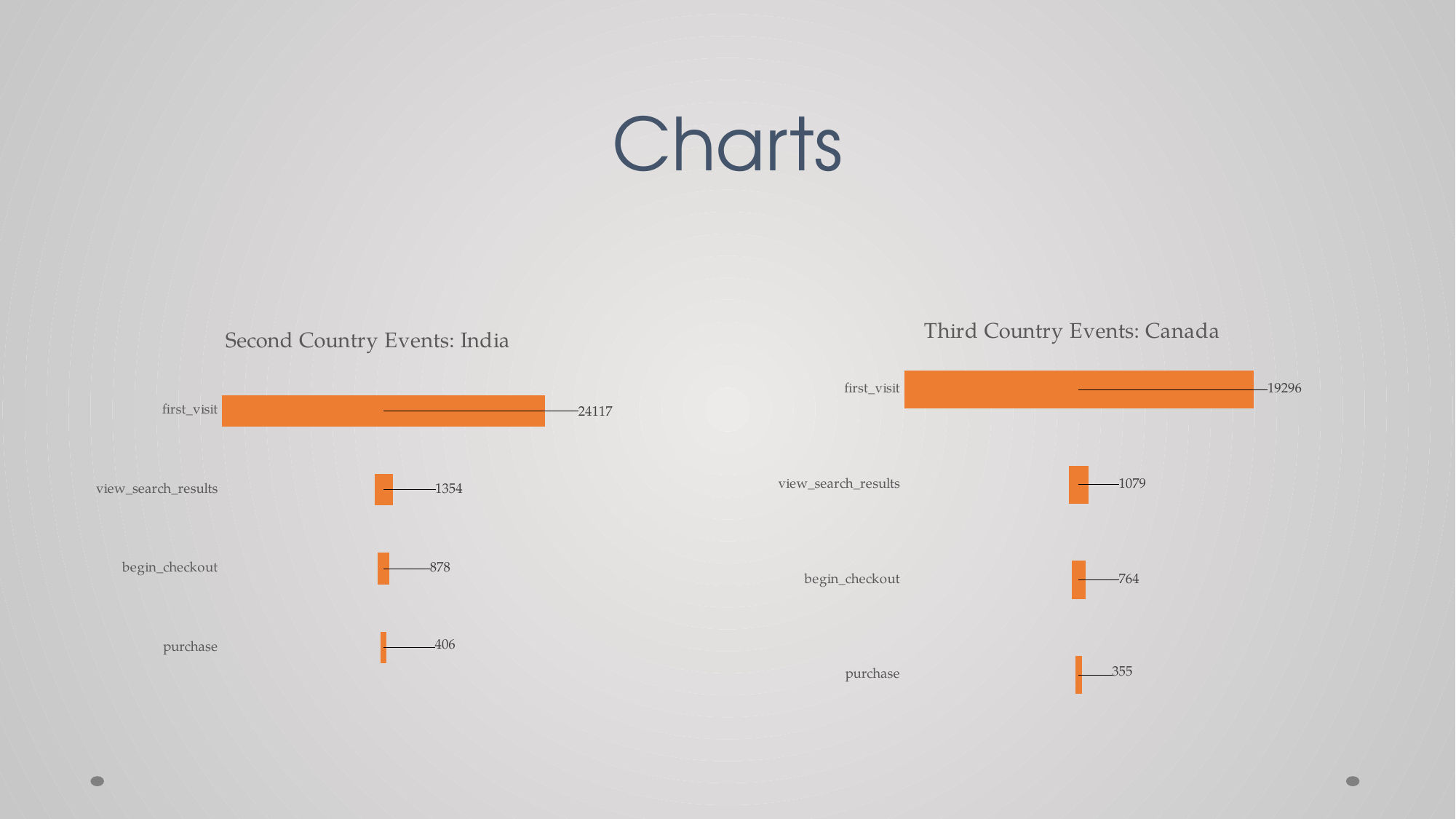

# Charts

### Chart: Third Country Events: Canada

| Category | Helper Columnn | Third_Country_Events |
|---|---|---|
| purchase | 9470.5 | 355.0 |
| begin_checkout | 9266.0 | 764.0 |
| view_search_results | 9108.5 | 1079.0 |
| first_visit | 0.0 | 19296.0 |

### Chart: Second Country Events: India

| Category | Helper Column | Second_Country_Events |
|---|---|---|
| purchase | 11855.5 | 406.0 |
| begin_checkout | 11619.5 | 878.0 |
| view_search_results | 11381.5 | 1354.0 |
| first_visit | 0.0 | 24117.0 |